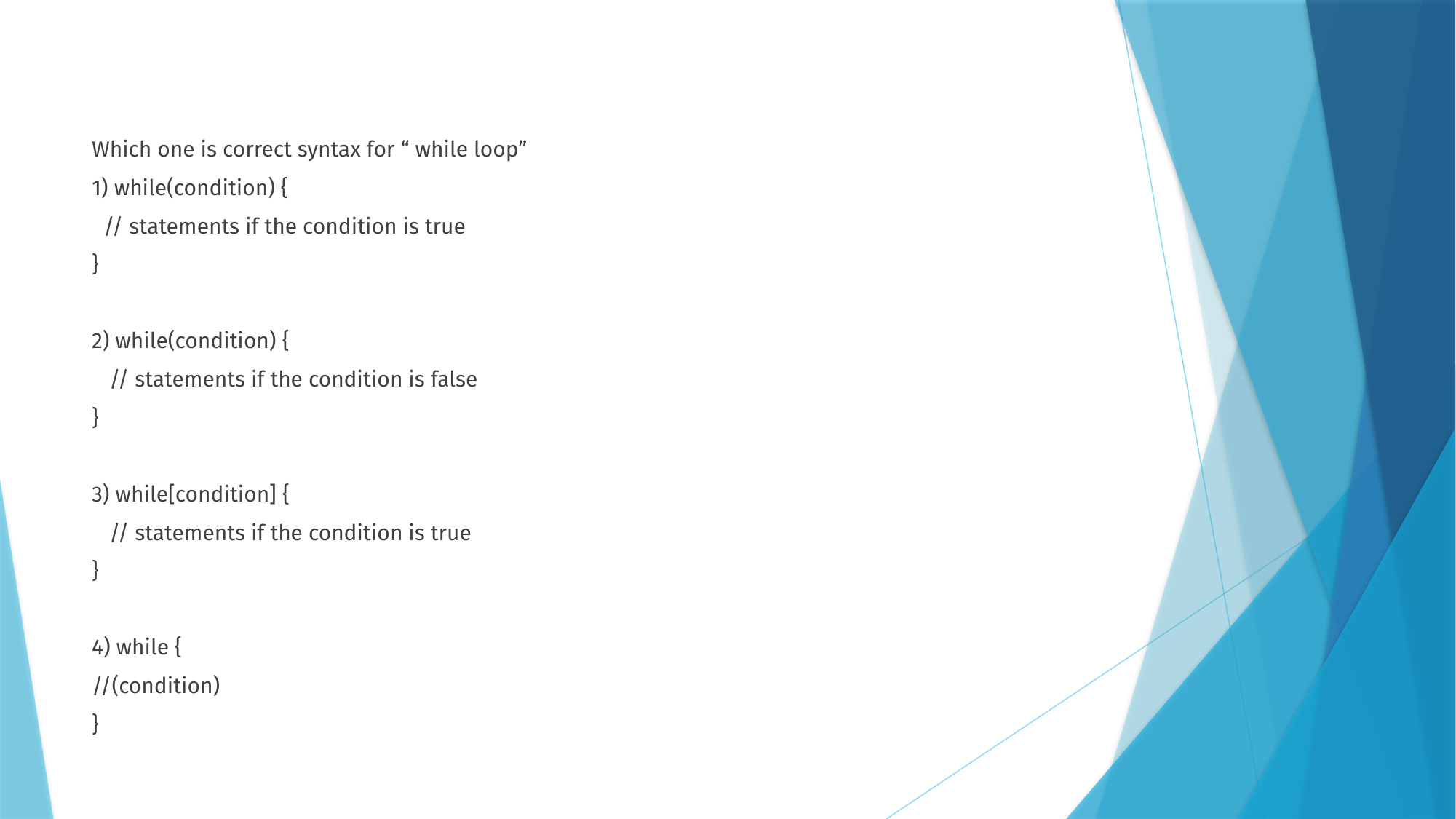

#
Which one is correct syntax for “ while loop”
1) while(condition) {
  // statements if the condition is true
}

2) while(condition) {
   // statements if the condition is false
}

3) while[condition] {
   // statements if the condition is true
}

4) while {
//(condition)
}